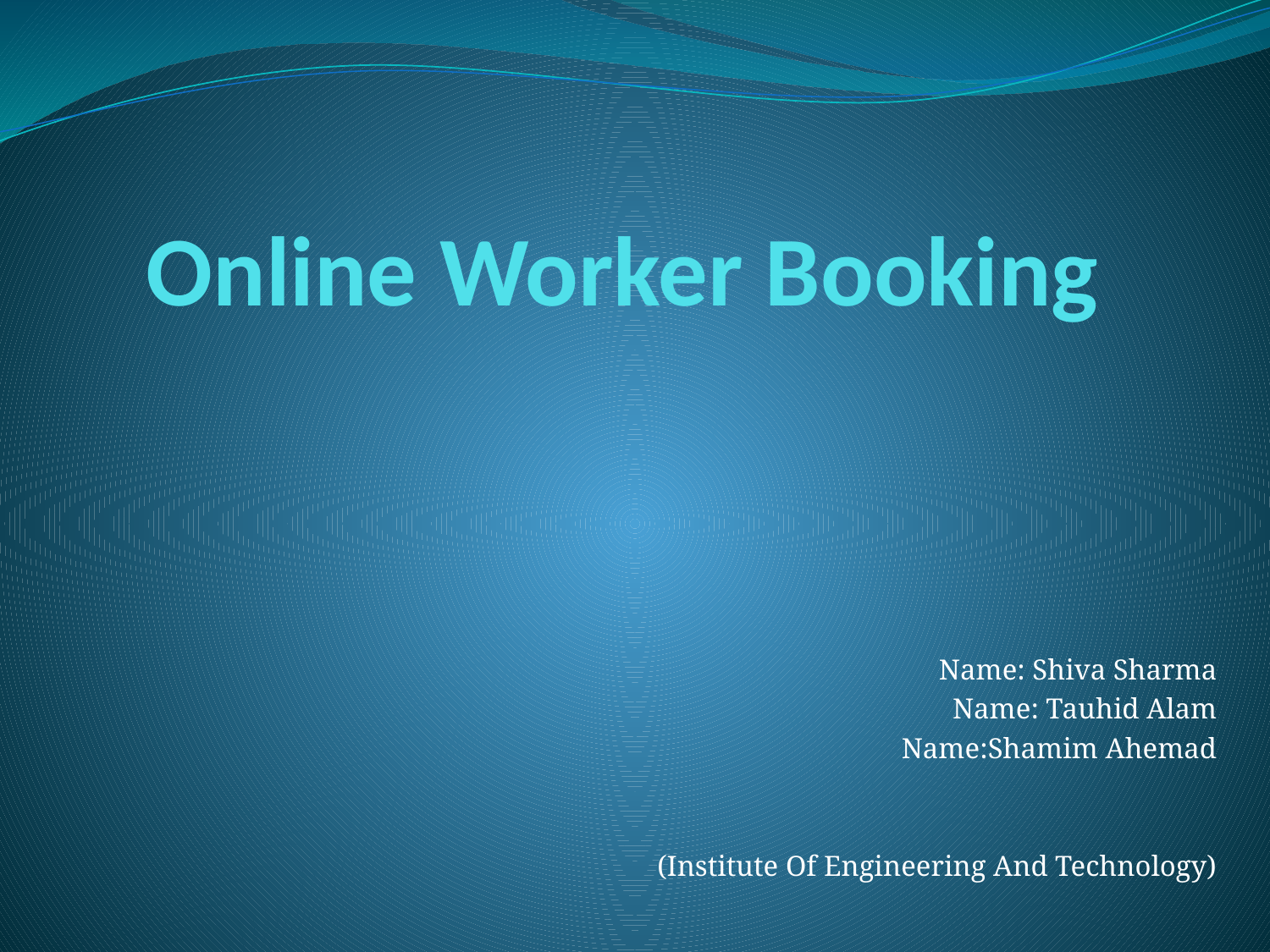

# Online Worker Booking
Name: Shiva Sharma
Name: Tauhid Alam
Name:Shamim Ahemad

(Institute Of Engineering And Technology)